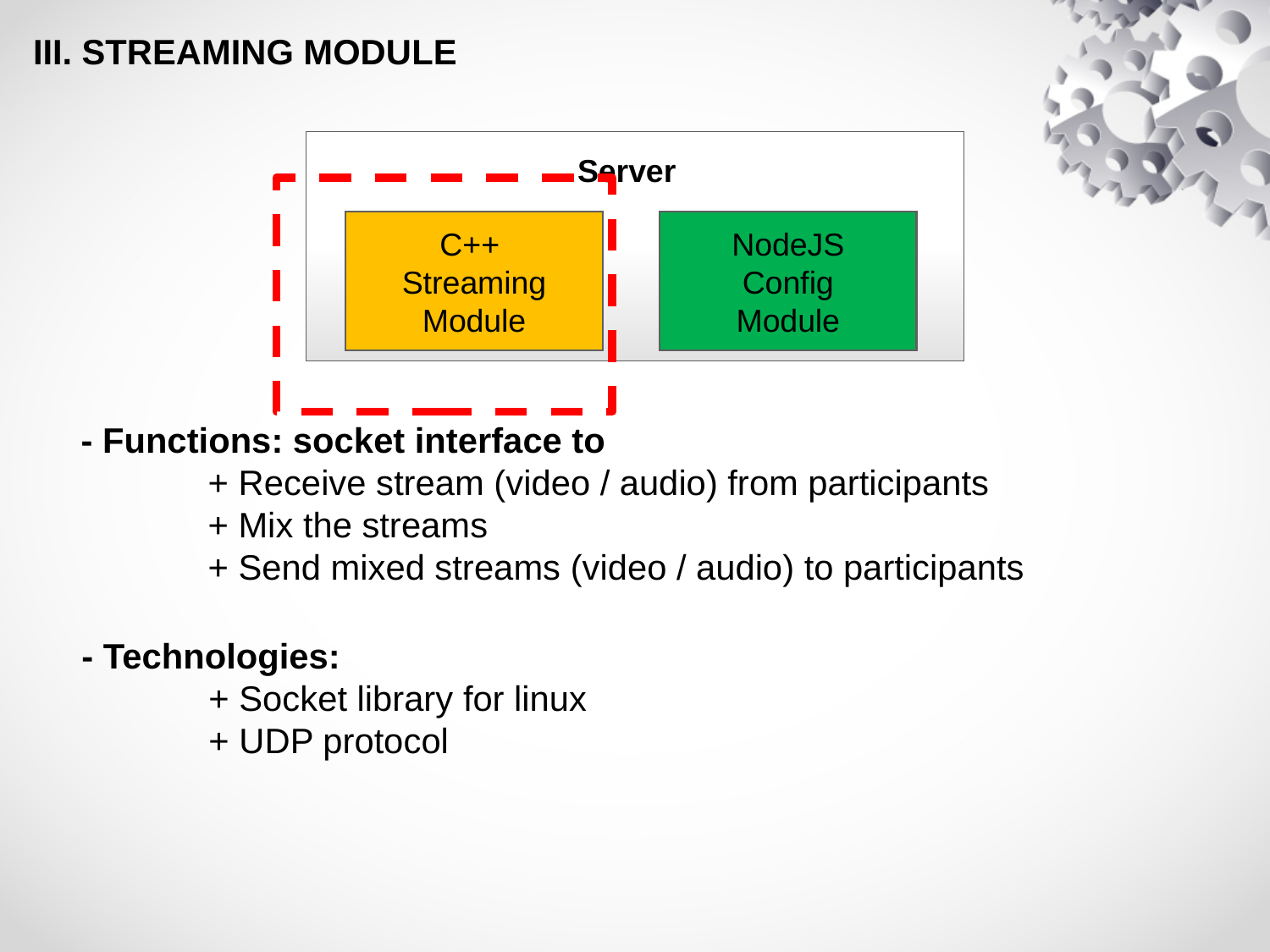

III. STREAMING MODULE

Server

C++
Streaming
Module
NodeJS
Config
Module
- Functions: socket interface to
	+ Receive stream (video / audio) from participants
	+ Mix the streams
	+ Send mixed streams (video / audio) to participants
- Technologies:
	+ Socket library for linux
	+ UDP protocol